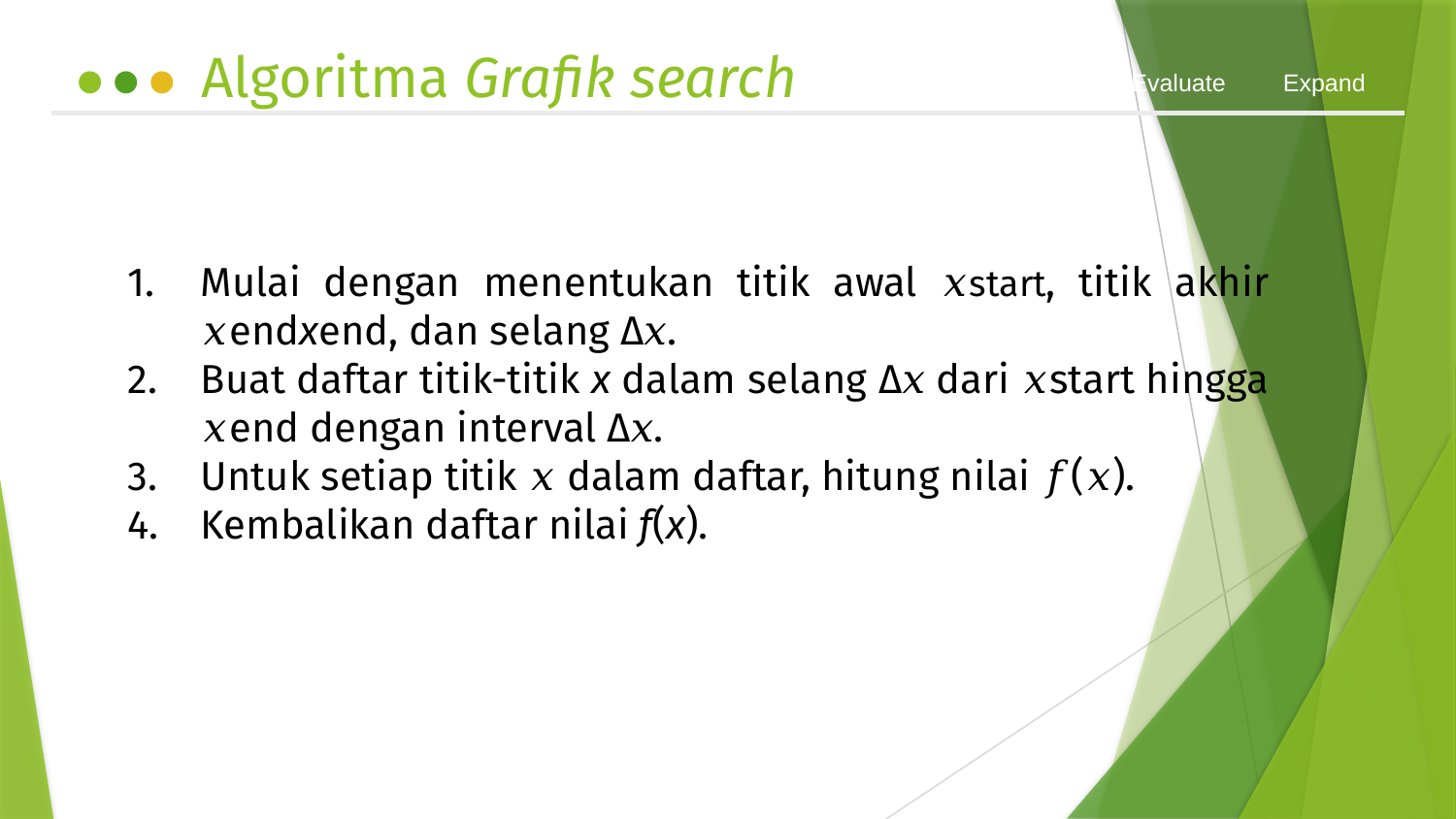

# Algoritma Grafik search
Hook
Explore
Explain
Apply
Share
Evaluate
Expand

Mulai dengan menentukan titik awal 𝑥start​, titik akhir 𝑥endxend​, dan selang Δ𝑥.
Buat daftar titik-titik x dalam selang Δ𝑥 dari 𝑥start​ hingga 𝑥end​ dengan interval Δ𝑥.
Untuk setiap titik 𝑥 dalam daftar, hitung nilai 𝑓(𝑥).
Kembalikan daftar nilai f(x).